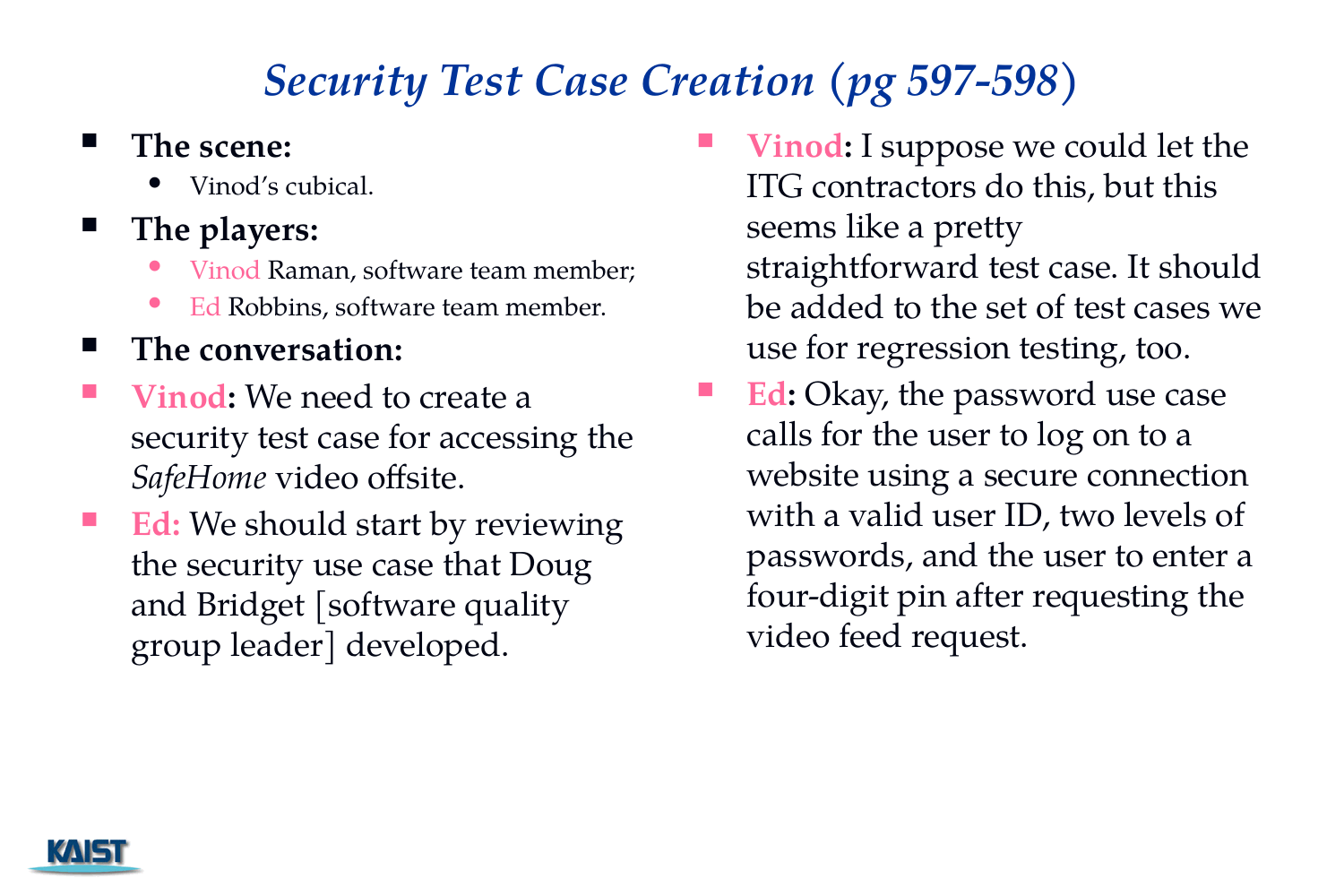

# Security Test Case Creation (pg 597-598)
The scene:
Vinod’s cubical.
The players:
Vinod Raman, software team member;
Ed Robbins, software team member.
The conversation:
Vinod: We need to create a security test case for accessing the SafeHome video offsite.
Ed: We should start by reviewing the security use case that Doug and Bridget [software quality group leader] developed.
Vinod: I suppose we could let the ITG contractors do this, but this seems like a pretty straightforward test case. It should be added to the set of test cases we use for regression testing, too.
Ed: Okay, the password use case calls for the user to log on to a website using a secure connection with a valid user ID, two levels of passwords, and the user to enter a four-digit pin after requesting the video feed request.
120